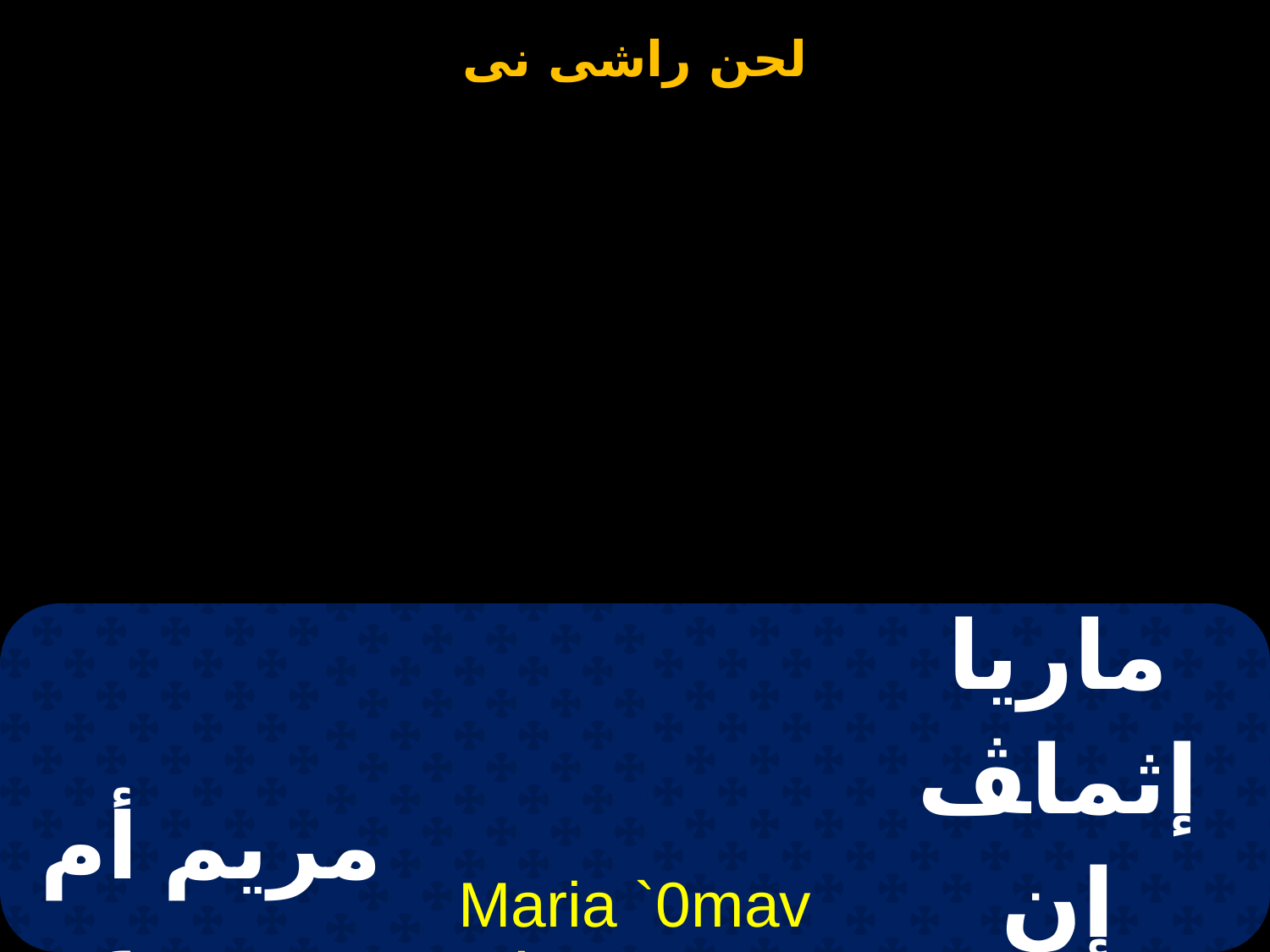

| مريم أم يسوع المسيح | Maria `0mav `nI3covc Pixrictoc | ماريا إثماﭫ إن إيسوس بخرستوس |
| --- | --- | --- |